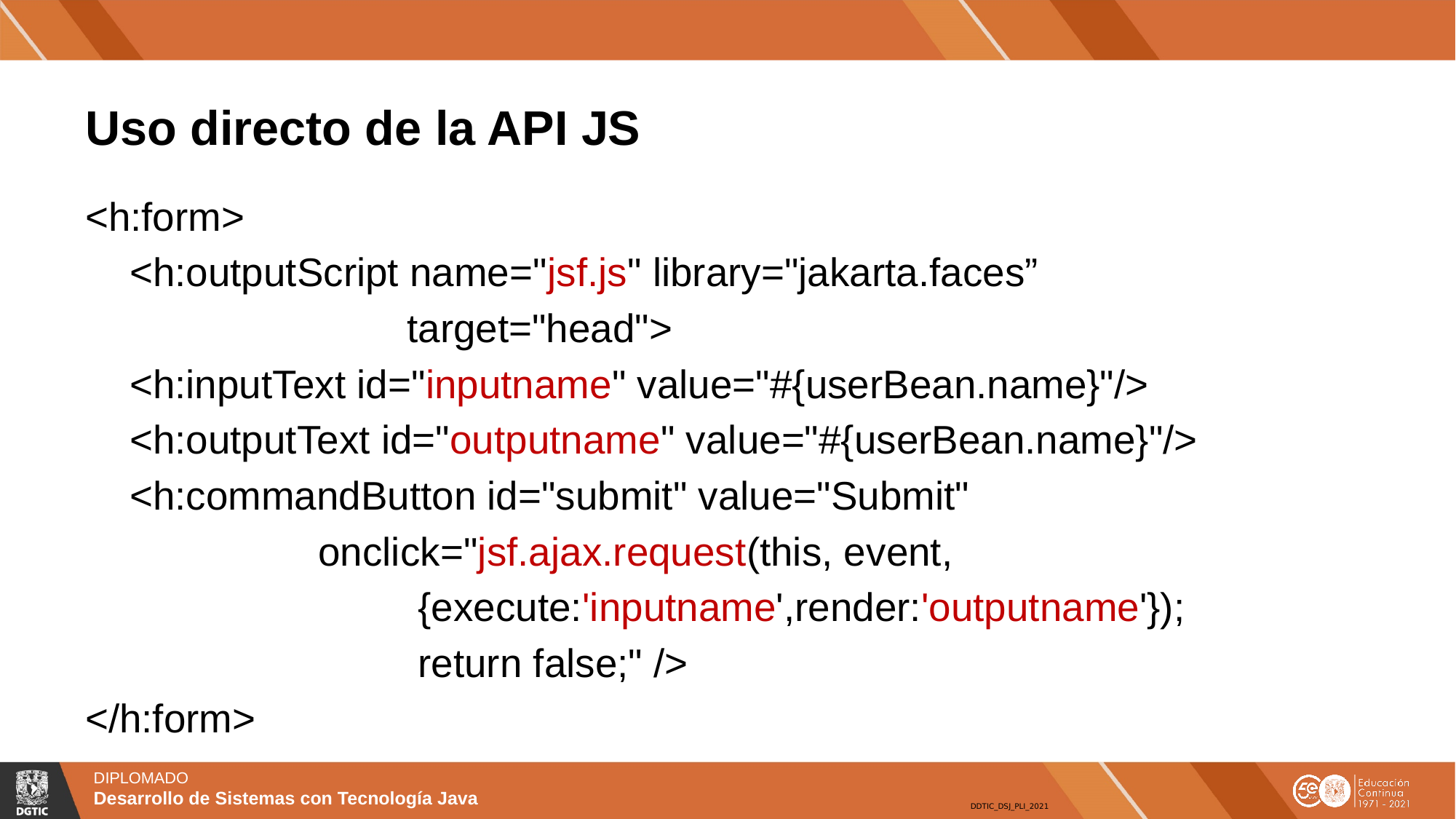

# Uso directo de la API JS
<h:form>
    <h:outputScript name="jsf.js" library="jakarta.faces”
                             target="head">
    <h:inputText id="inputname" value="#{userBean.name}"/>
    <h:outputText id="outputname" value="#{userBean.name}"/>
    <h:commandButton id="submit" value="Submit"
                     onclick="jsf.ajax.request(this, event,
                              {execute:'inputname',render:'outputname'});
                              return false;" />
</h:form>